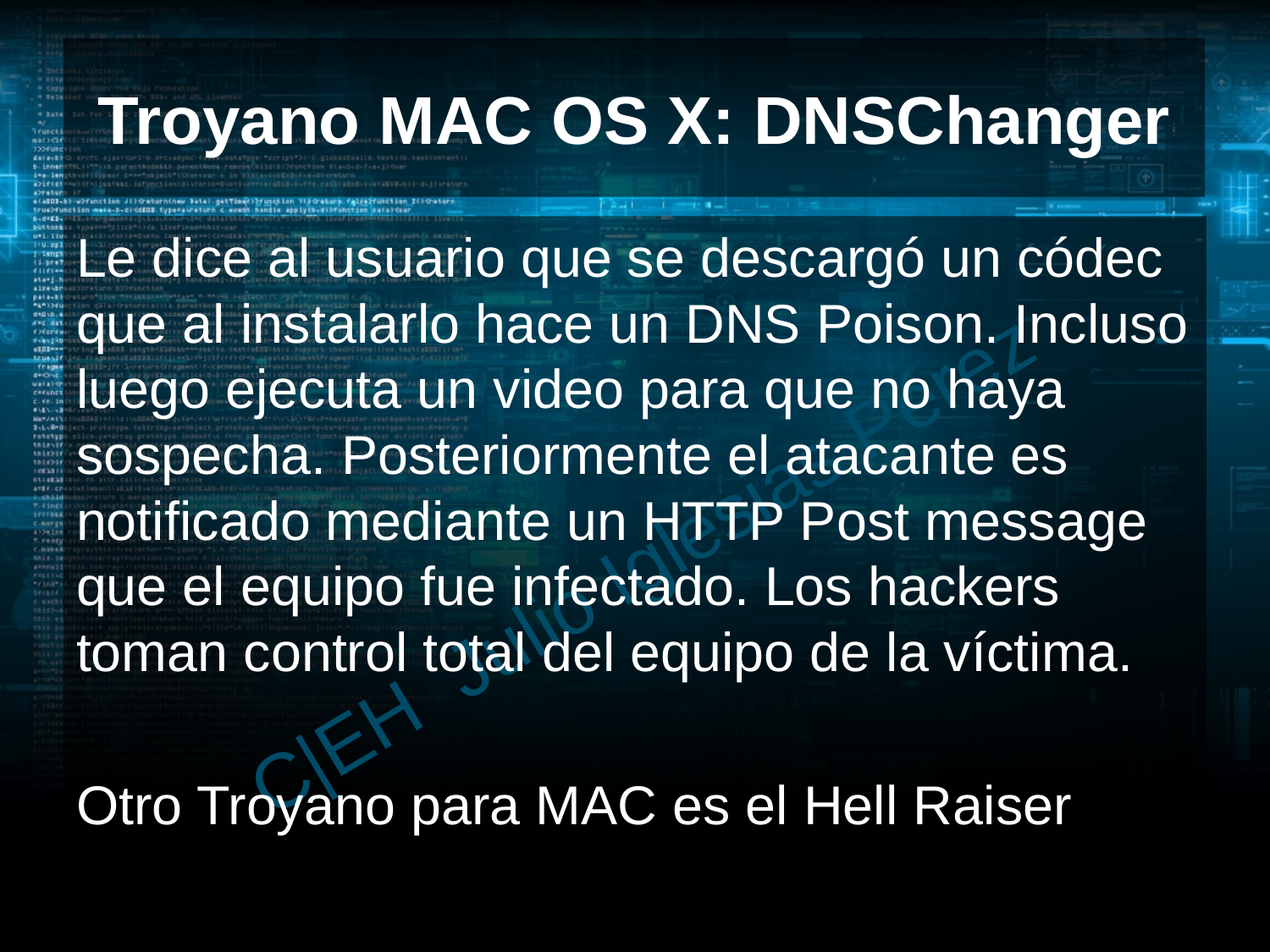

# Troyano MAC OS X: DNSChanger
Le dice al usuario que se descargó un códec que al instalarlo hace un DNS Poison. Incluso luego ejecuta un video para que no haya sospecha. Posteriormente el atacante es notificado mediante un HTTP Post message que el equipo fue infectado. Los hackers toman control total del equipo de la víctima.

Otro Troyano para MAC es el Hell Raiser
C|EH  Julio Iglesias Pérez